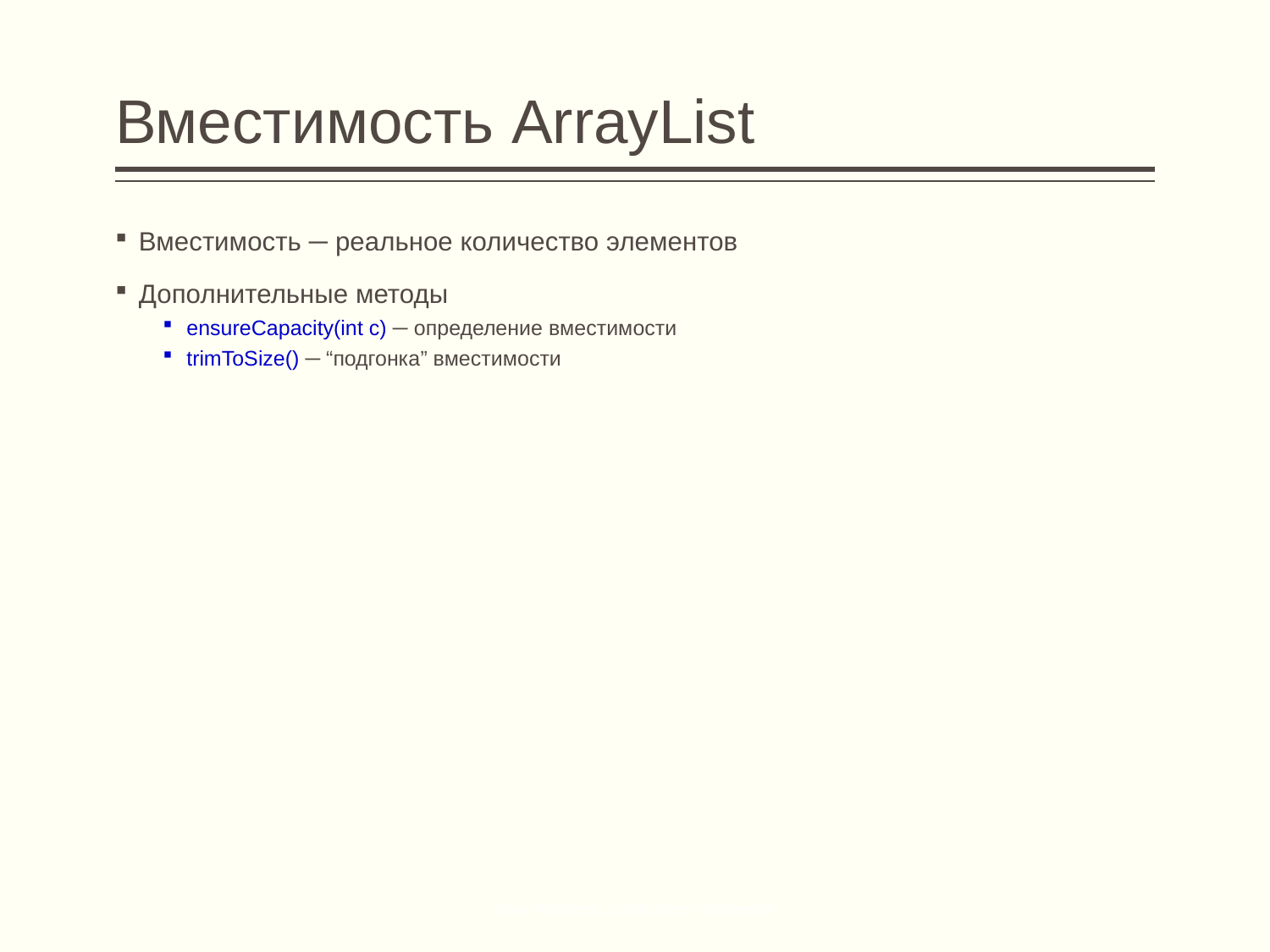

# Вместимость ArrayList
Вместимость ─ реальное количество элементов
Дополнительные методы
ensureCapacity(int c) ─ определение вместимости
trimToSize() ─ “подгонка” вместимости

Java Advanced / Collections Framework